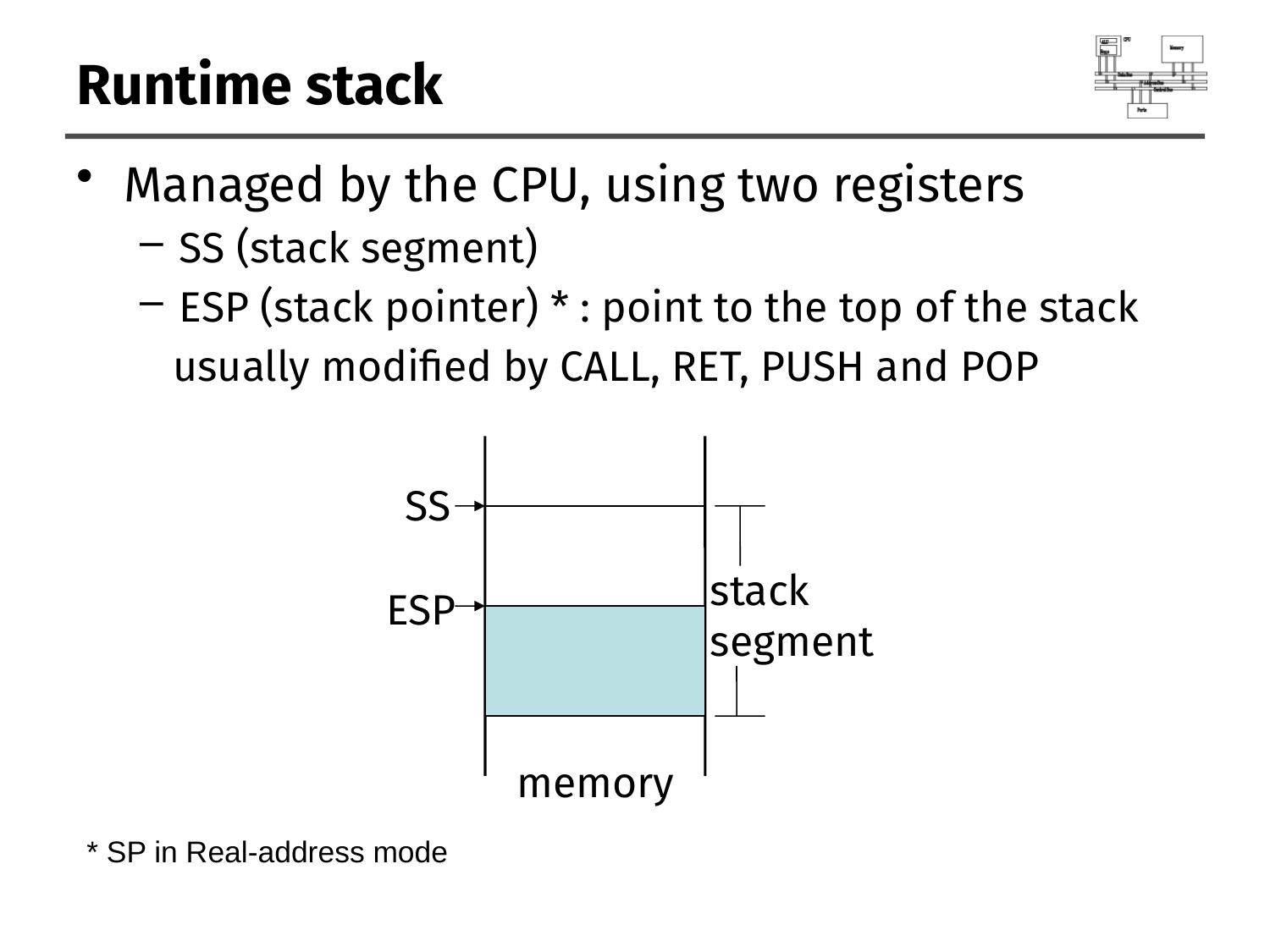

# Runtime stack
Managed by the CPU, using two registers
SS (stack segment)
ESP (stack pointer) * : point to the top of the stack
   usually modified by CALL, RET, PUSH and POP

SS

stack
segment
ESP

memory
* SP in Real-address mode